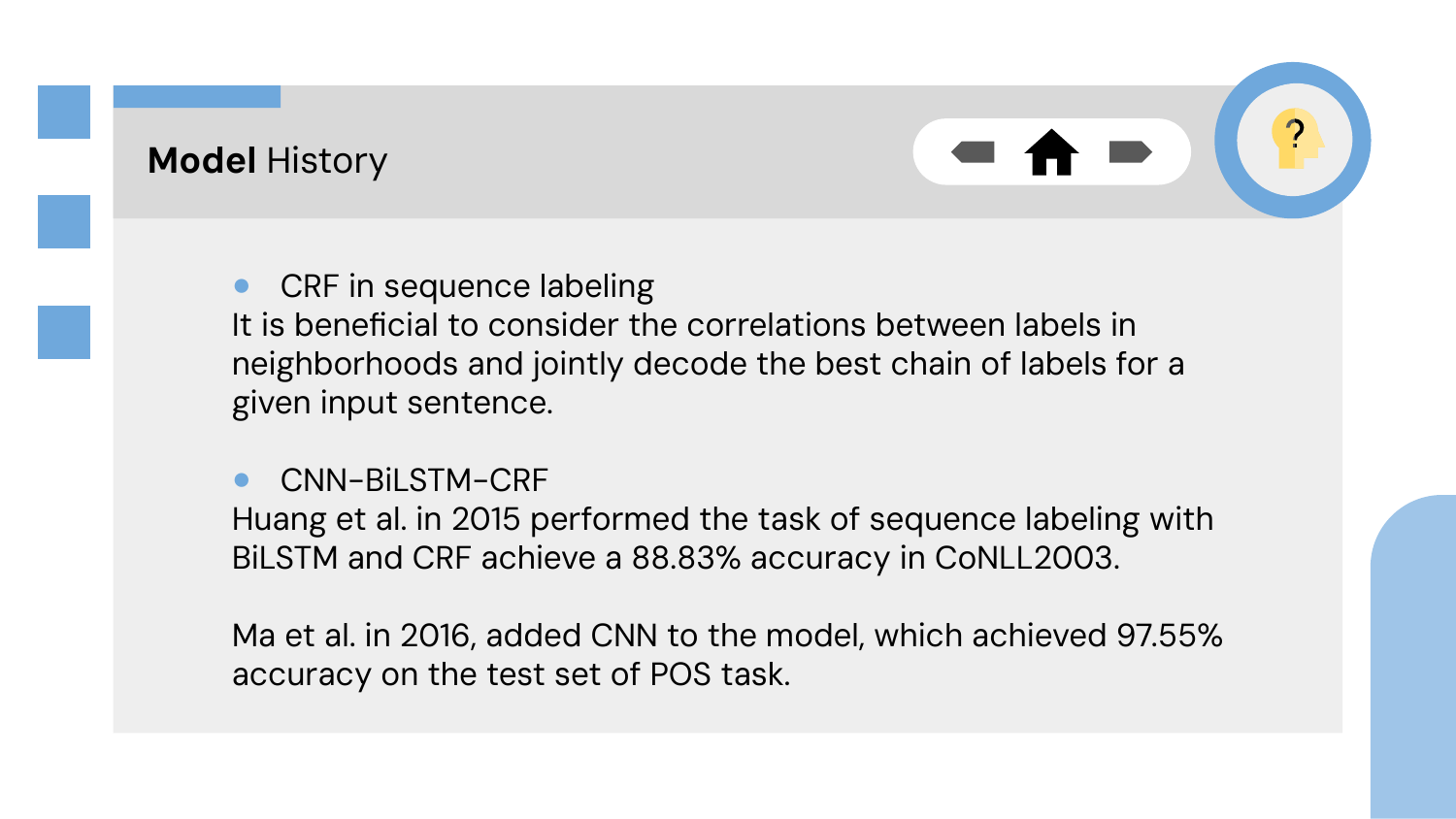

# Model History

CRF in sequence labeling
It is beneficial to consider the correlations between labels in neighborhoods and jointly decode the best chain of labels for a given input sentence.

CNN-BiLSTM-CRF
Huang et al. in 2015 performed the task of sequence labeling with BiLSTM and CRF achieve a 88.83% accuracy in CoNLL2003.

Ma et al. in 2016, added CNN to the model, which achieved 97.55% accuracy on the test set of POS task.